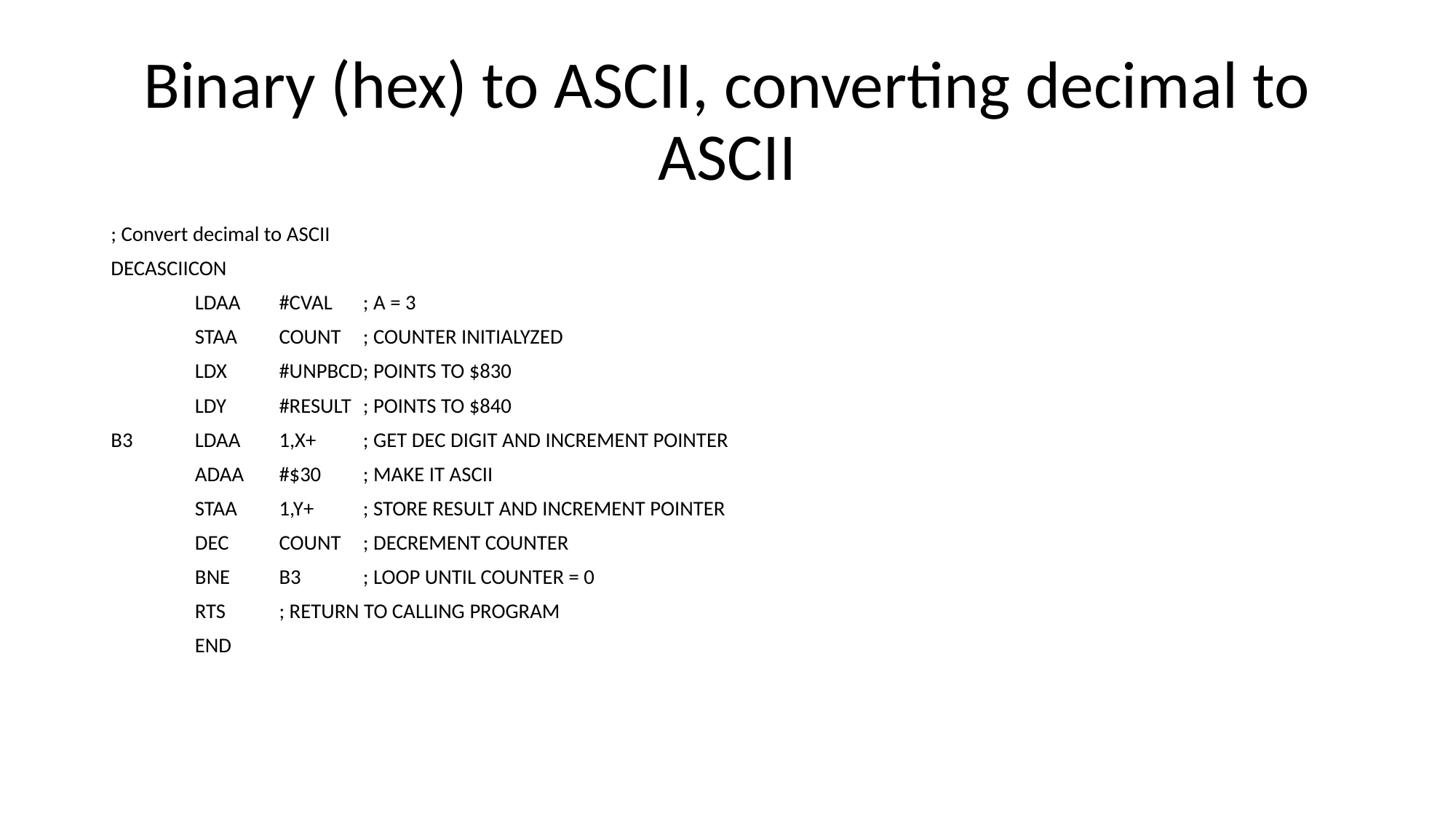

# Binary (hex) to ASCII, converting decimal to ASCII
; Convert decimal to ASCII
DECASCIICON
	LDAA	#CVAL			; A = 3
	STAA	COUNT			; COUNTER INITIALYZED
	LDX	#UNPBCD			; POINTS TO $830
	LDY	#RESULT			; POINTS TO $840
B3	LDAA	1,X+			; GET DEC DIGIT AND INCREMENT POINTER
	ADAA	#$30			; MAKE IT ASCII
	STAA	1,Y+			; STORE RESULT AND INCREMENT POINTER
	DEC	COUNT			; DECREMENT COUNTER
	BNE	B3			; LOOP UNTIL COUNTER = 0
	RTS				; RETURN TO CALLING PROGRAM
	END